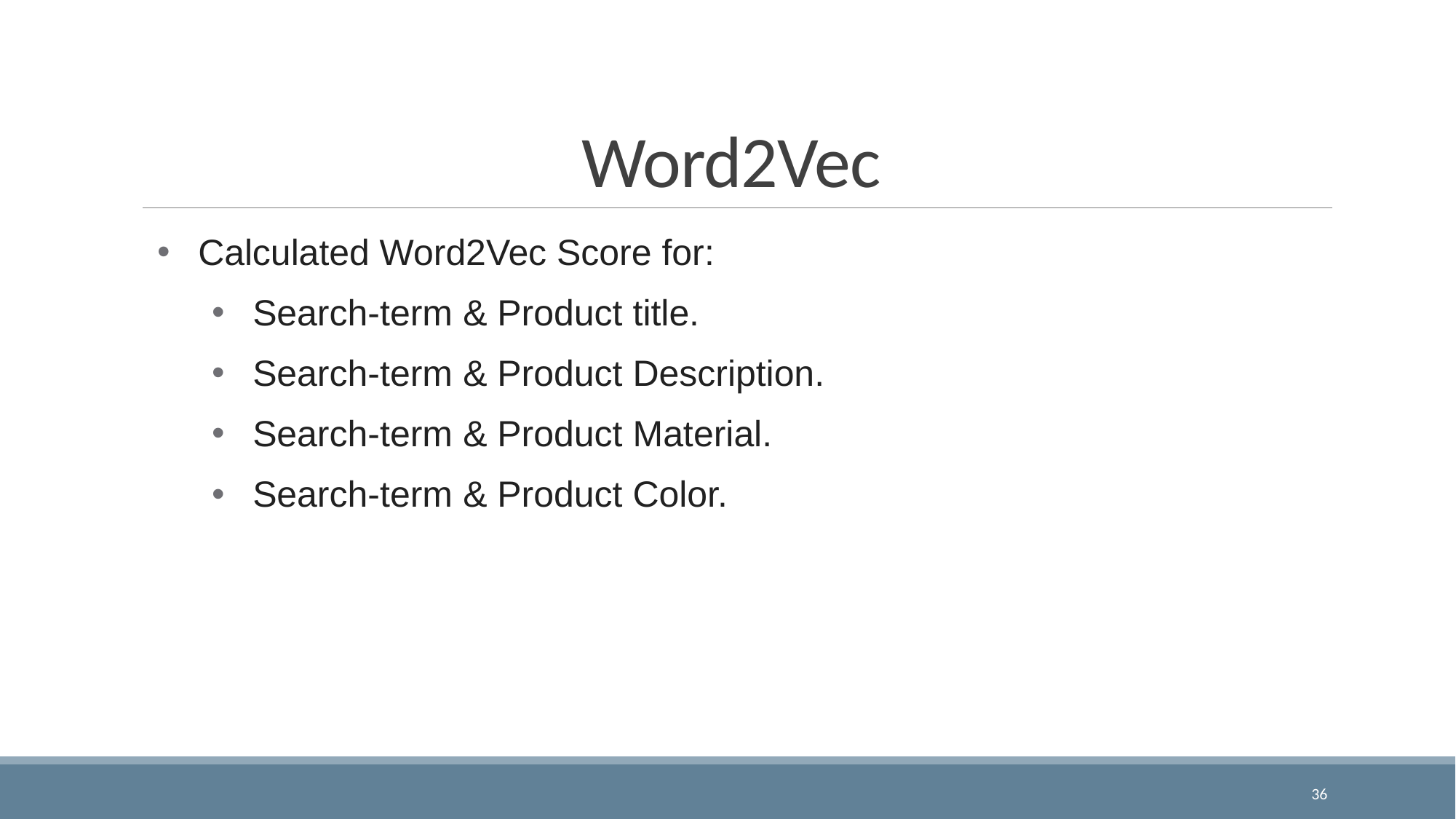

# Word2Vec
Calculated Word2Vec Score for:
Search-term & Product title.
Search-term & Product Description.
Search-term & Product Material.
Search-term & Product Color.

36